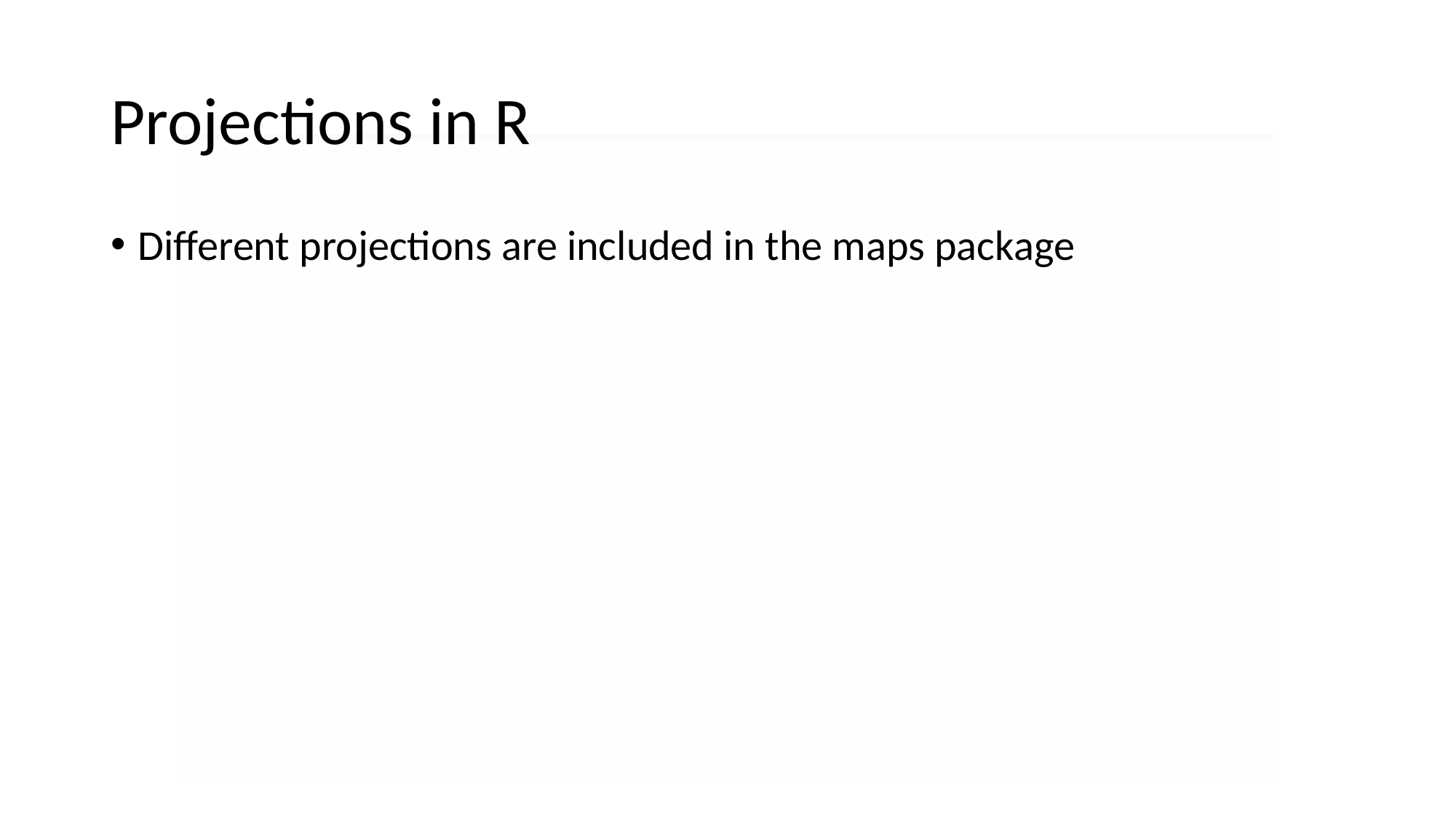

# Projections in R

Different projections are included in the maps package